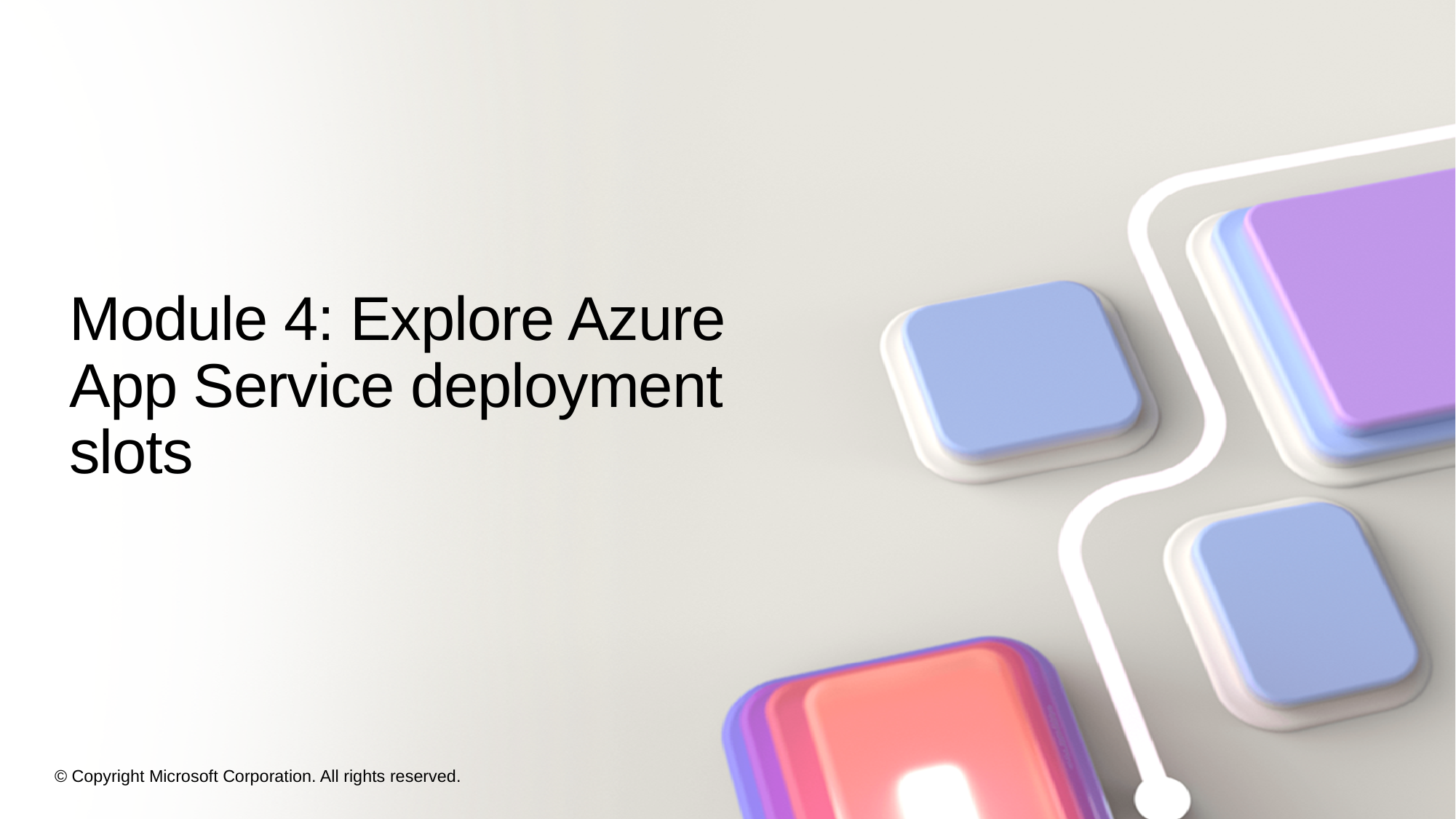

# Module 4: Explore Azure App Service deployment slots